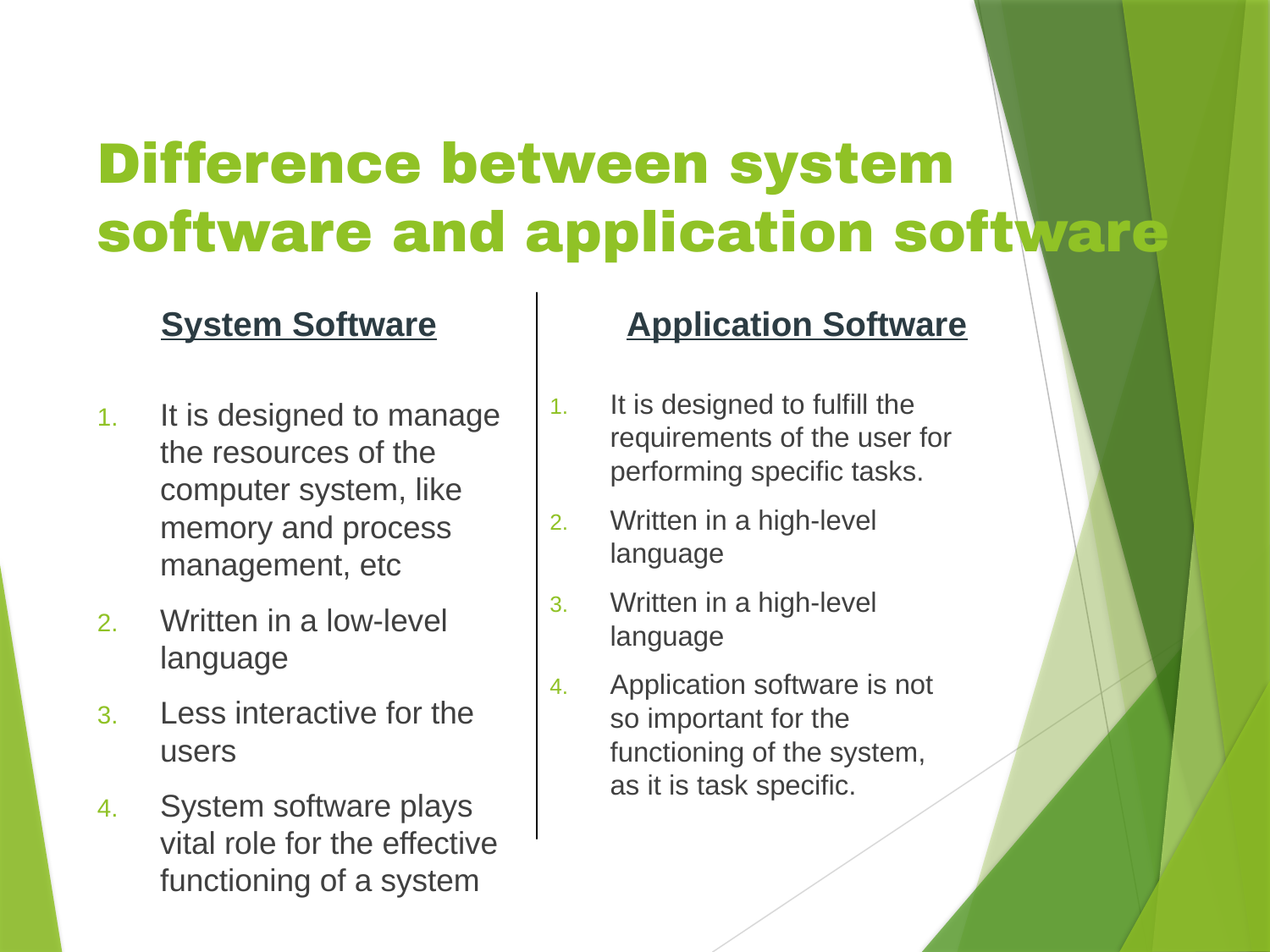

# Difference between system software and application software
System Software
Application Software
It is designed to fulfill the requirements of the user for performing specific tasks.
Written in a high-level language
Written in a high-level language
Application software is not so important for the functioning of the system, as it is task specific.
It is designed to manage the resources of the computer system, like memory and process management, etc
Written in a low-level language
Less interactive for the users
System software plays vital role for the effective functioning of a system